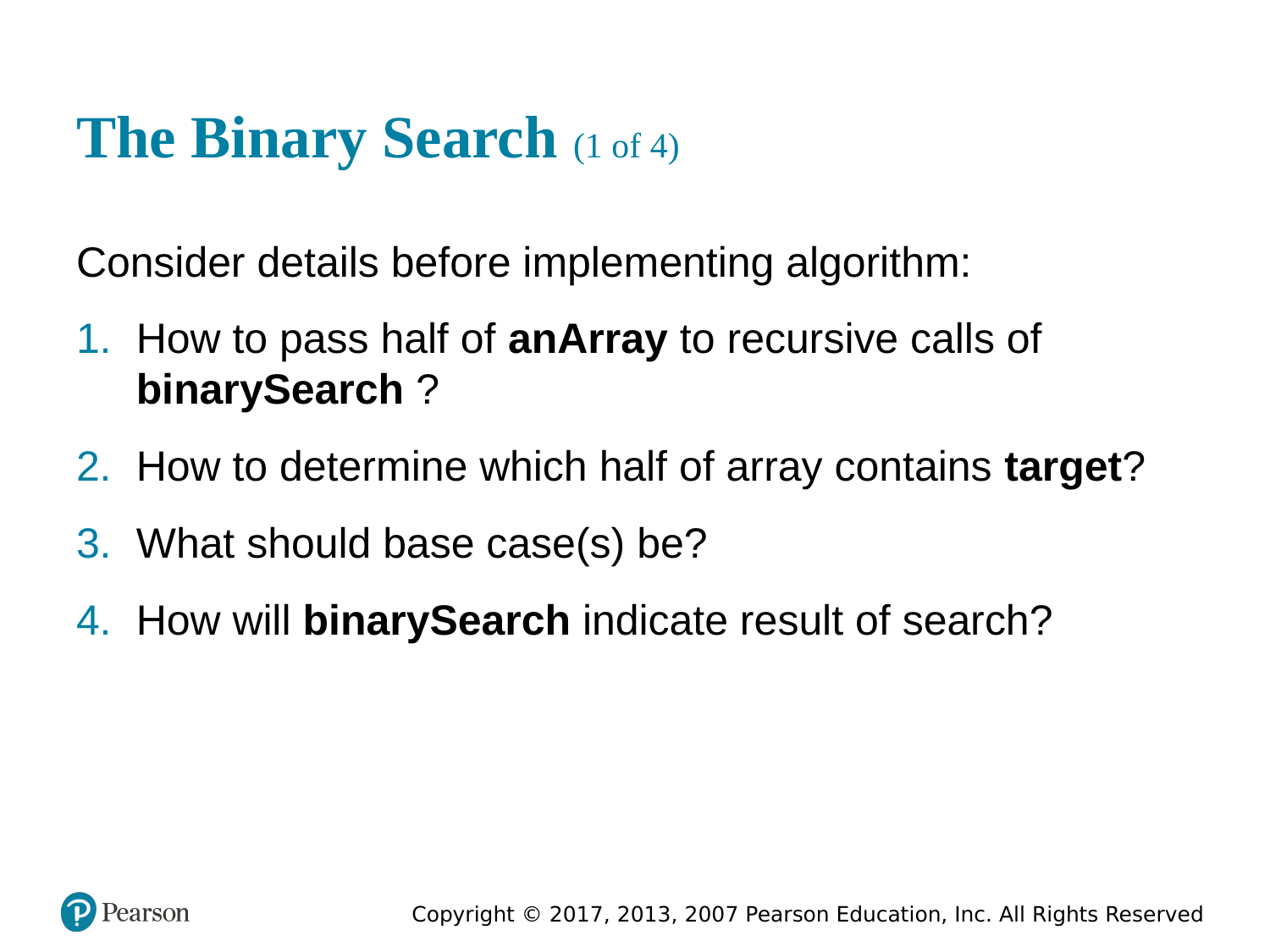

# The Binary Search (1 of 4)
Consider details before implementing algorithm:
How to pass half of anArray to recursive calls of binarySearch ?
How to determine which half of array contains target?
What should base case(s) be?
How will binarySearch indicate result of search?